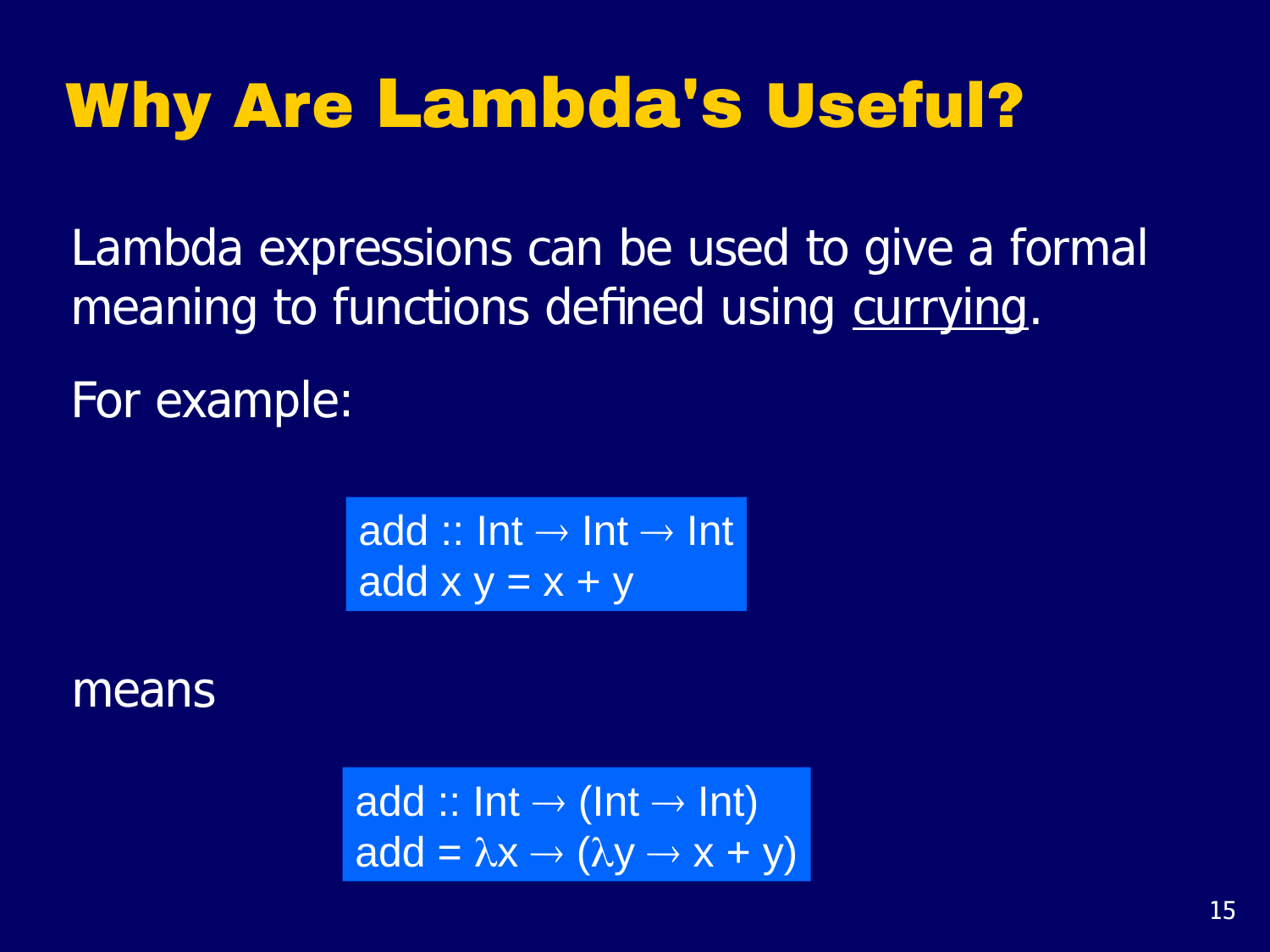

# Why Are Lambda's Useful?
Lambda expressions can be used to give a formal meaning to functions defined using currying.

For example:
add :: Int → Int → Int
add x y = x + y
means
add :: Int → (Int → Int)
add = λx → (λy → x + y)
15